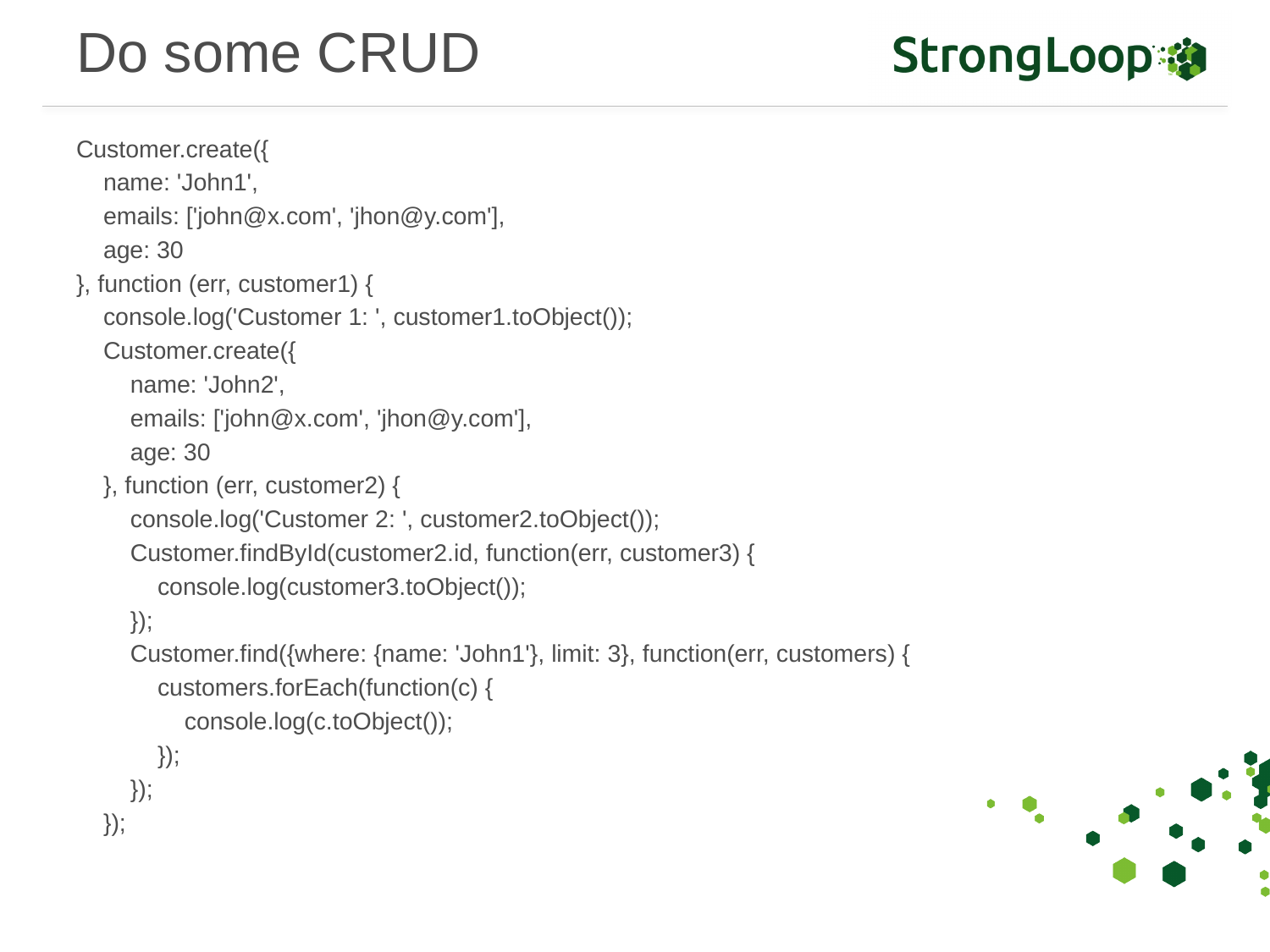

# Do some CRUD
Customer.create({
    name: 'John1',
    emails: ['john@x.com', 'jhon@y.com'],
    age: 30
}, function (err, customer1) {
    console.log('Customer 1: ', customer1.toObject());
    Customer.create({
        name: 'John2',
        emails: ['john@x.com', 'jhon@y.com'],
        age: 30
    }, function (err, customer2) {
        console.log('Customer 2: ', customer2.toObject());
        Customer.findById(customer2.id, function(err, customer3) {
            console.log(customer3.toObject());
        });
        Customer.find({where: {name: 'John1'}, limit: 3}, function(err, customers) {
            customers.forEach(function(c) {
                console.log(c.toObject());
            });
        });
    });